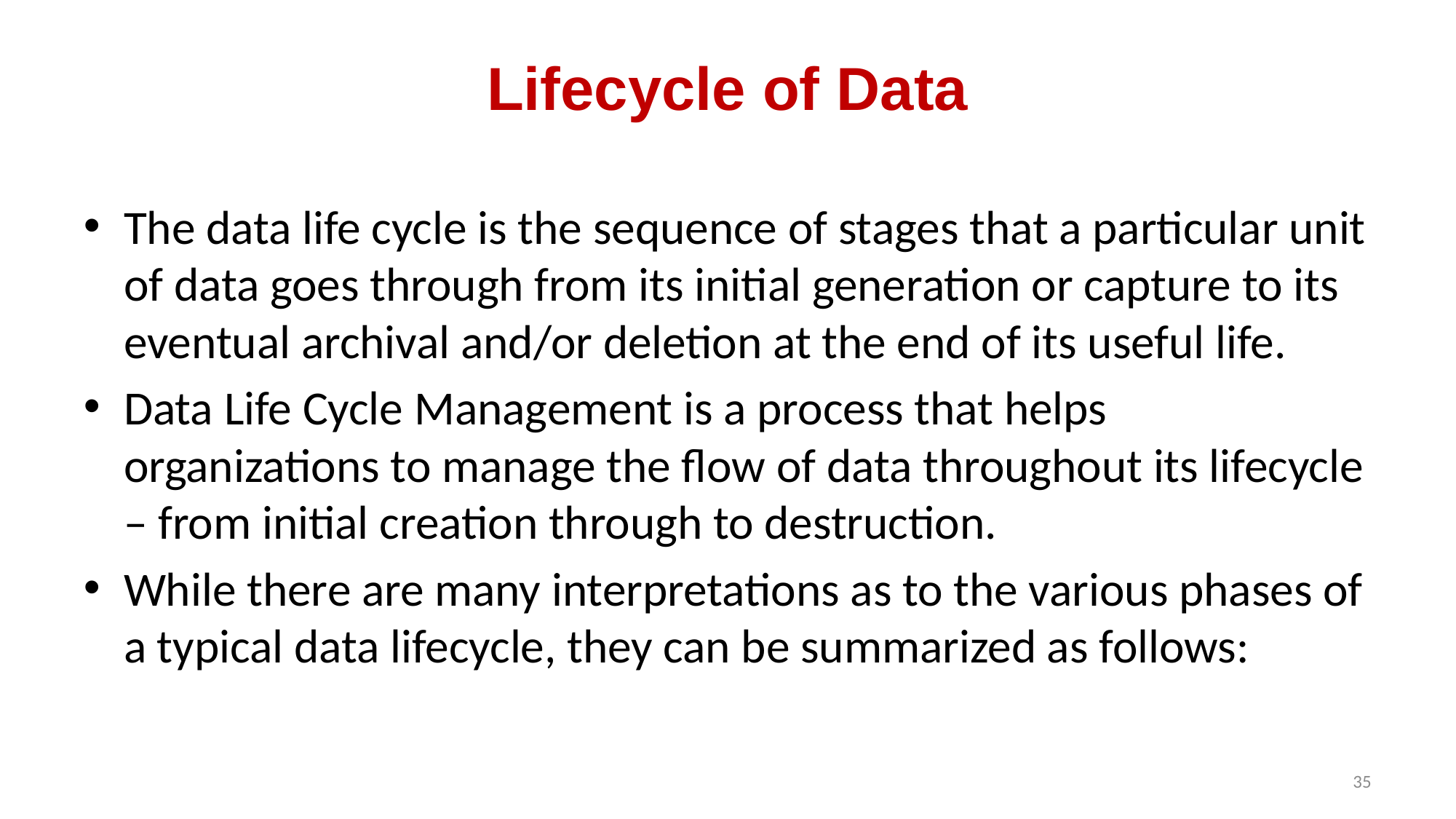

# Lifecycle of Data
The data life cycle is the sequence of stages that a particular unit of data goes through from its initial generation or capture to its eventual archival and/or deletion at the end of its useful life.
Data Life Cycle Management is a process that helps organizations to manage the flow of data throughout its lifecycle – from initial creation through to destruction.
While there are many interpretations as to the various phases of a typical data lifecycle, they can be summarized as follows:
35